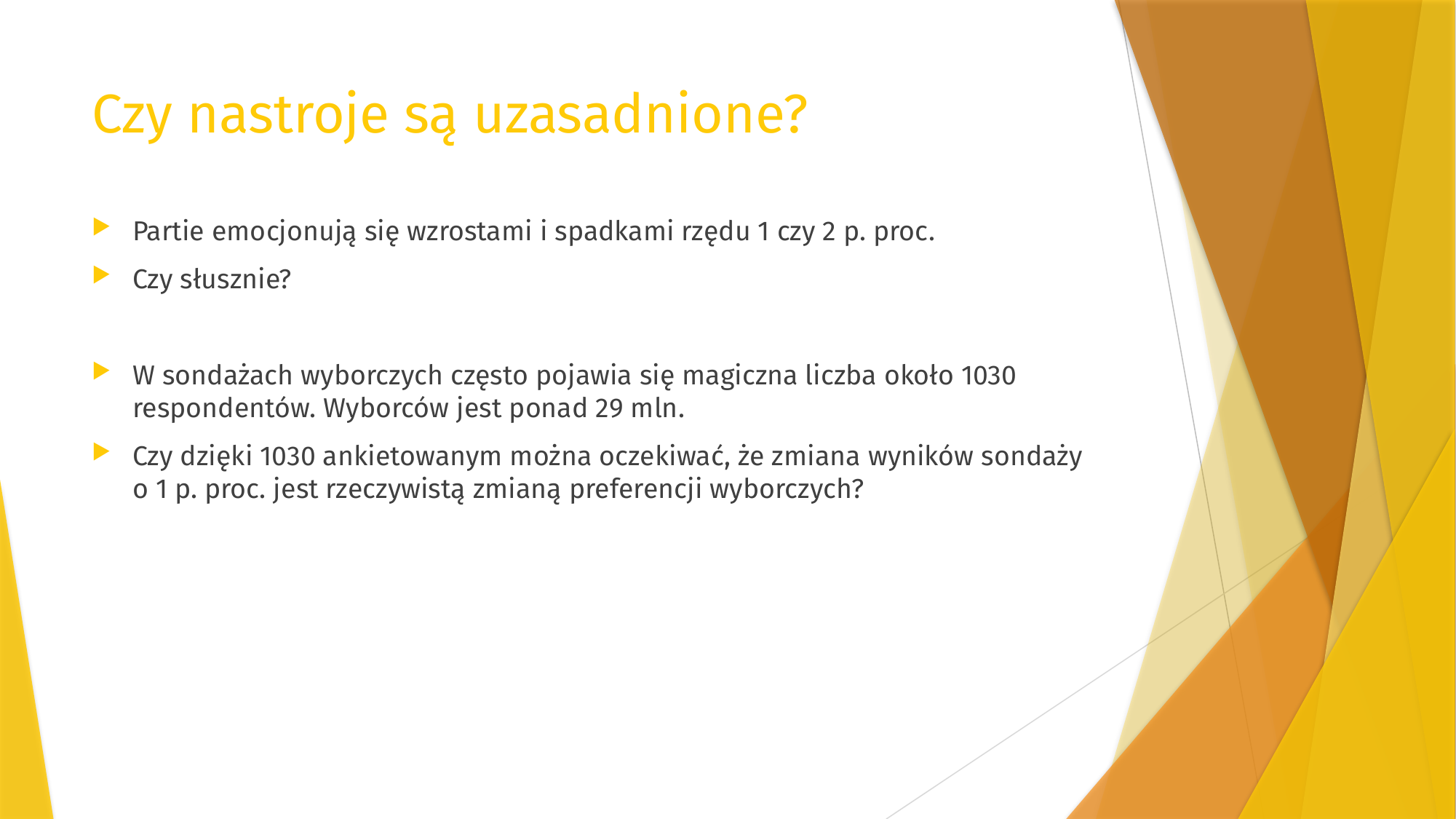

# Czy nastroje są uzasadnione?
Partie emocjonują się wzrostami i spadkami rzędu 1 czy 2 p. proc.
Czy słusznie?

W sondażach wyborczych często pojawia się magiczna liczba około 1030 respondentów. Wyborców jest ponad 29 mln.
Czy dzięki 1030 ankietowanym można oczekiwać, że zmiana wyników sondaży o 1 p. proc. jest rzeczywistą zmianą preferencji wyborczych?